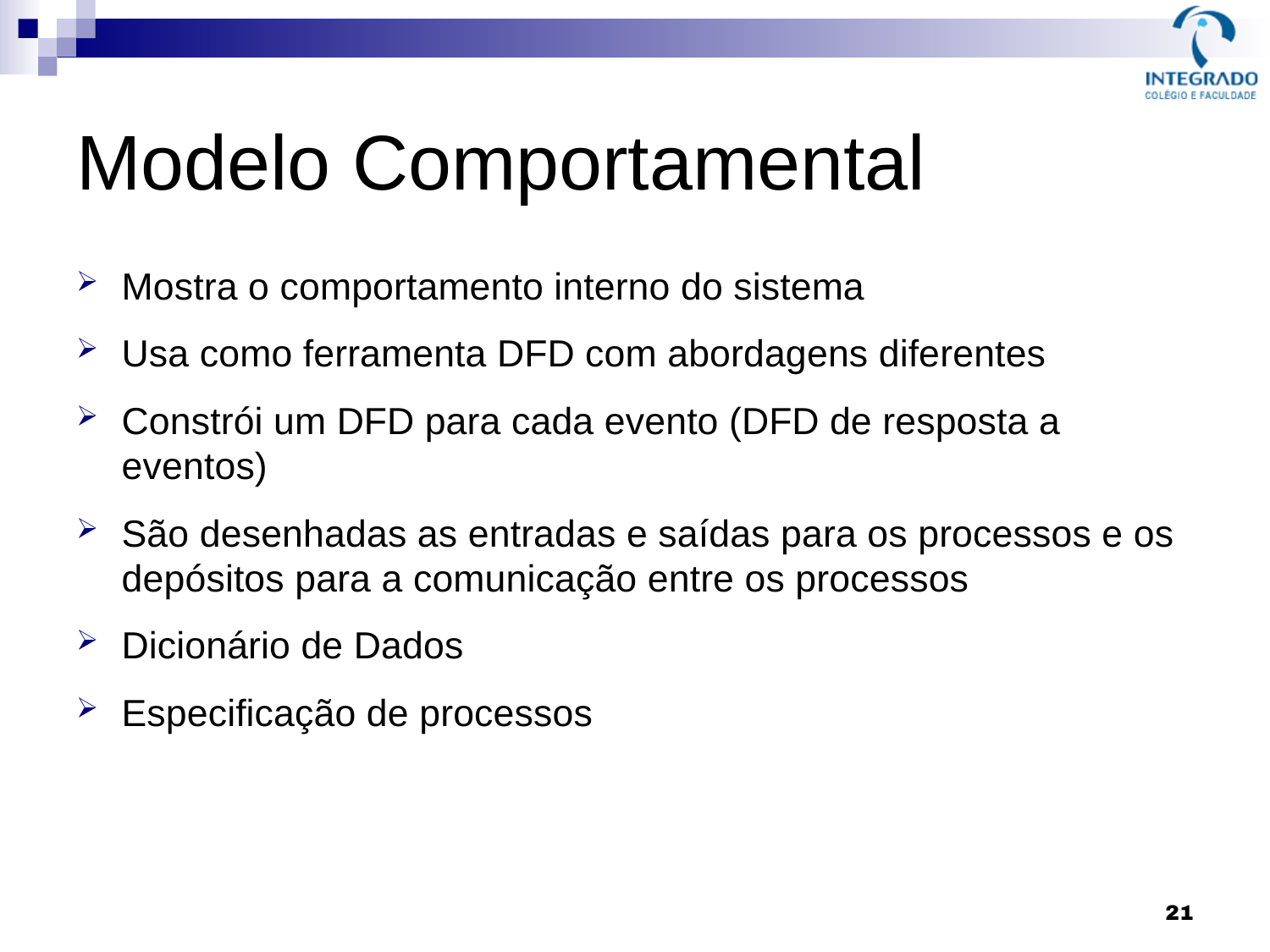

# Modelo Comportamental
Mostra o comportamento interno do sistema
Usa como ferramenta DFD com abordagens diferentes
Constrói um DFD para cada evento (DFD de resposta a eventos)
São desenhadas as entradas e saídas para os processos e os depósitos para a comunicação entre os processos
Dicionário de Dados
Especificação de processos
21